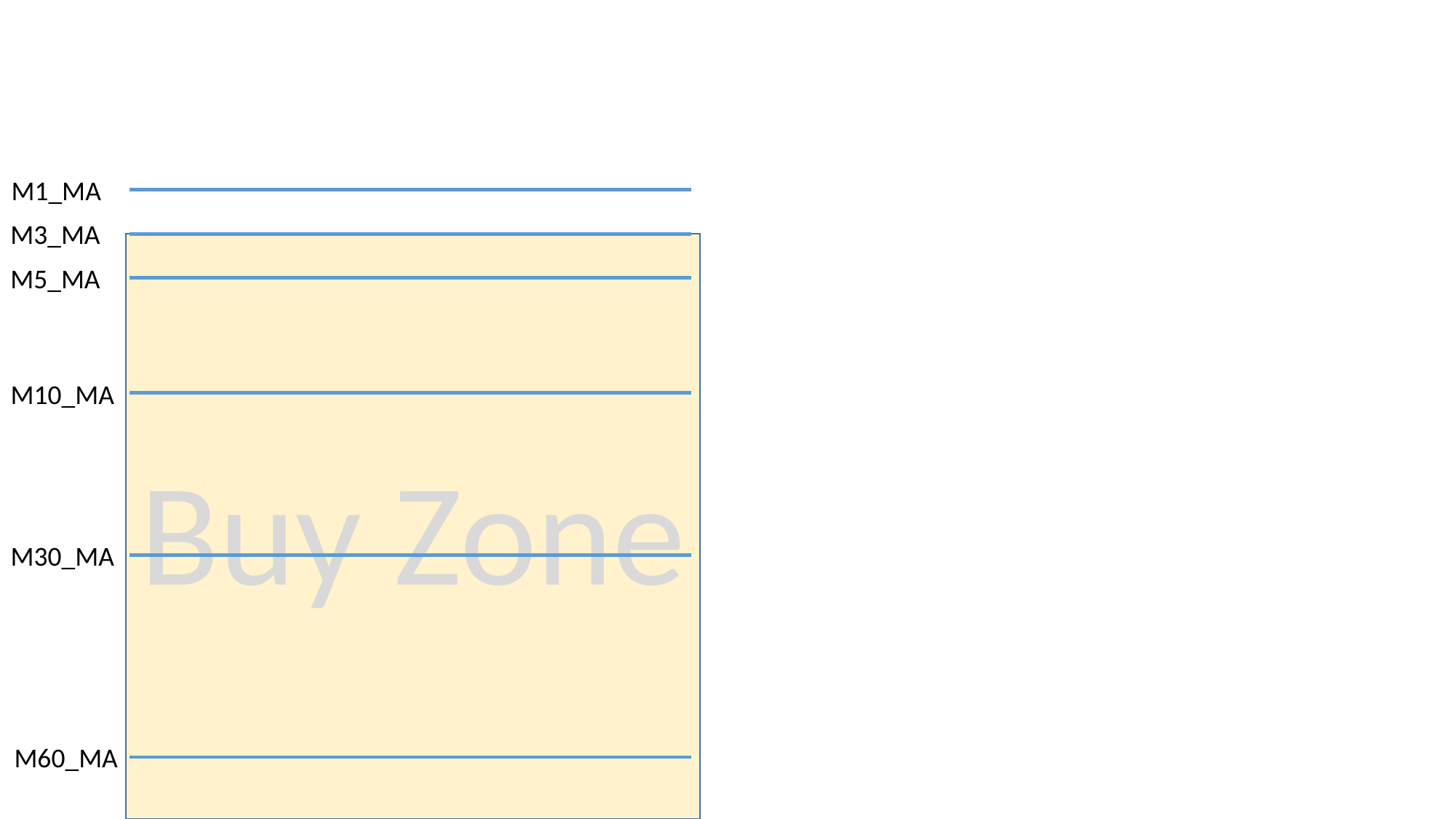

M1_MA
M3_MA
Buy Zone
M5_MA
M10_MA
M30_MA
M60_MA